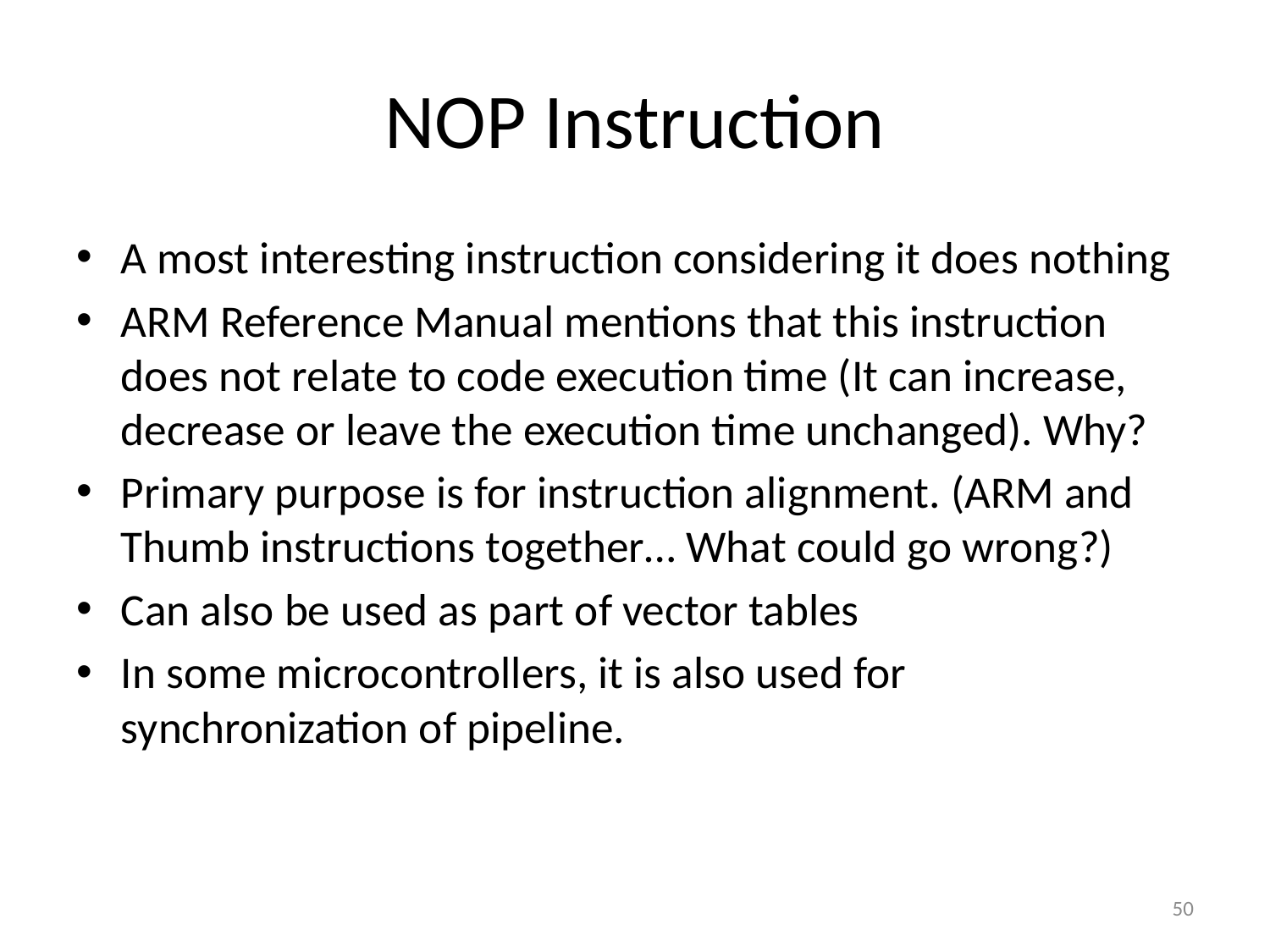

# NOP Instruction
A most interesting instruction considering it does nothing
ARM Reference Manual mentions that this instruction does not relate to code execution time (It can increase, decrease or leave the execution time unchanged). Why?
Primary purpose is for instruction alignment. (ARM and Thumb instructions together… What could go wrong?)
Can also be used as part of vector tables
In some microcontrollers, it is also used for synchronization of pipeline.
50